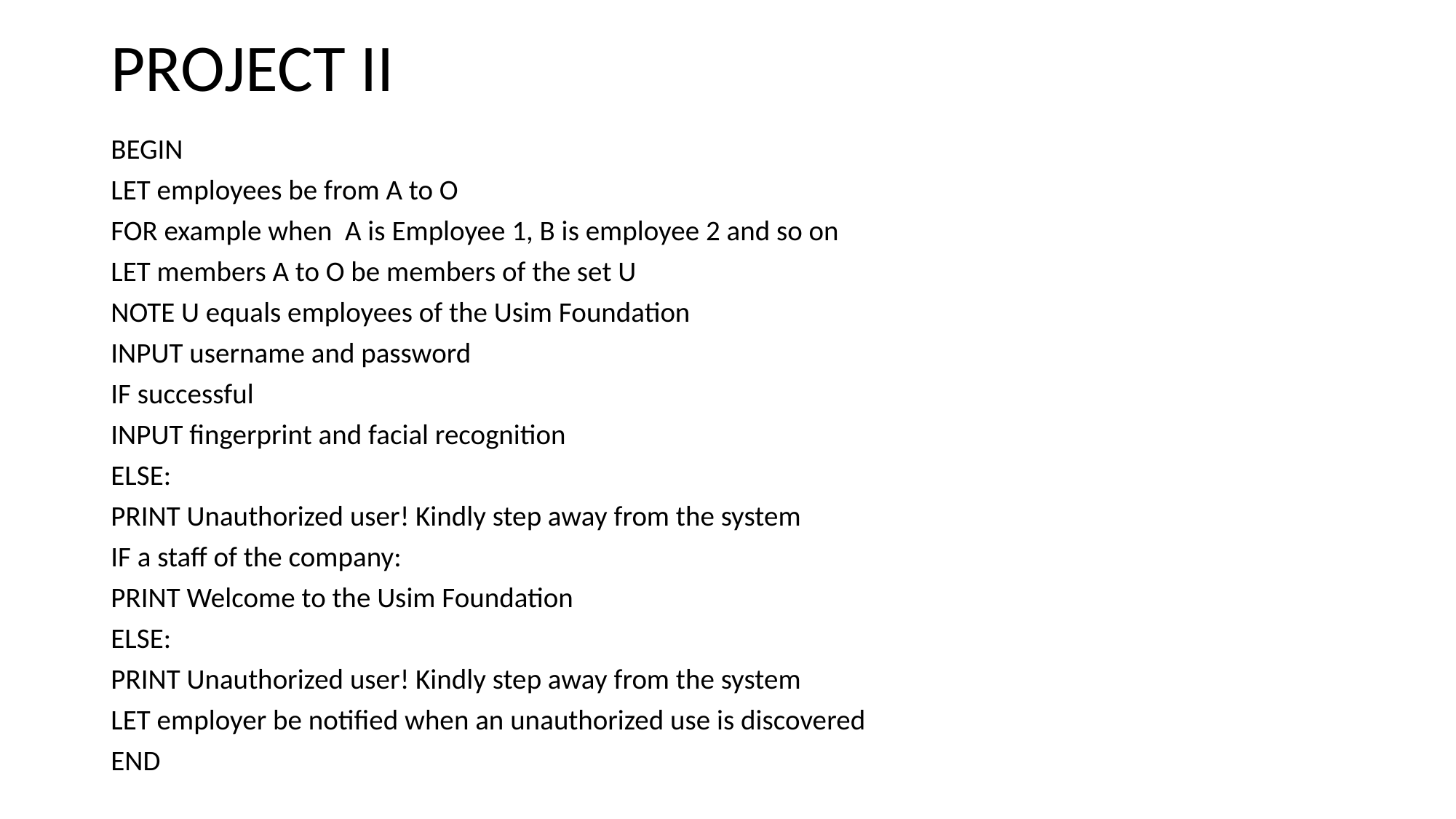

# PROJECT II
BEGIN
LET employees be from A to O
FOR example when  A is Employee 1, B is employee 2 and so on
LET members A to O be members of the set U
NOTE U equals employees of the Usim Foundation
INPUT username and password
IF successful
INPUT fingerprint and facial recognition
ELSE:
PRINT Unauthorized user! Kindly step away from the system
IF a staff of the company:
PRINT Welcome to the Usim Foundation
ELSE:
PRINT Unauthorized user! Kindly step away from the system
LET employer be notified when an unauthorized use is discovered
END